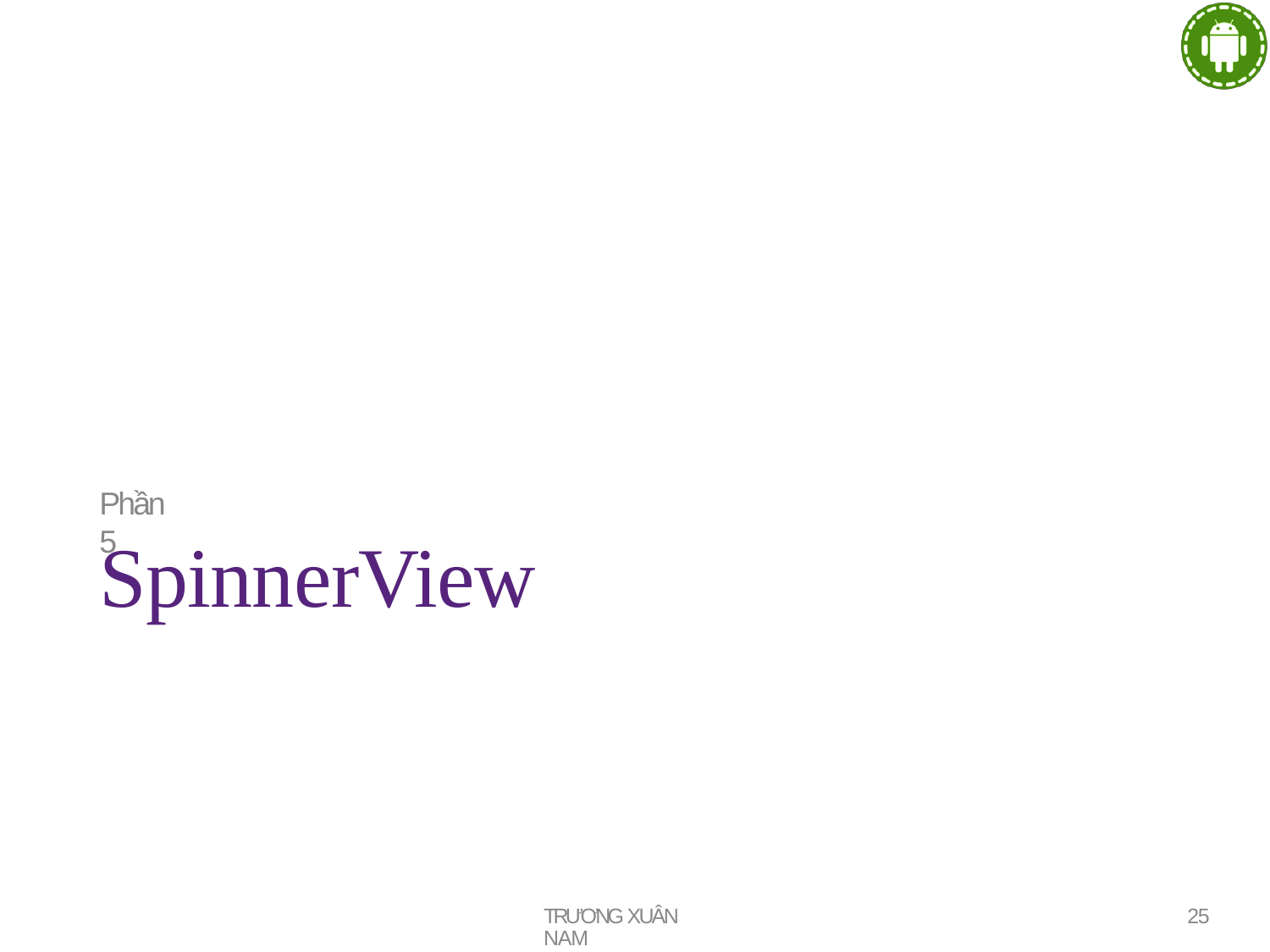

Phần 5
# SpinnerView
TRƯƠNG XUÂN NAM
25